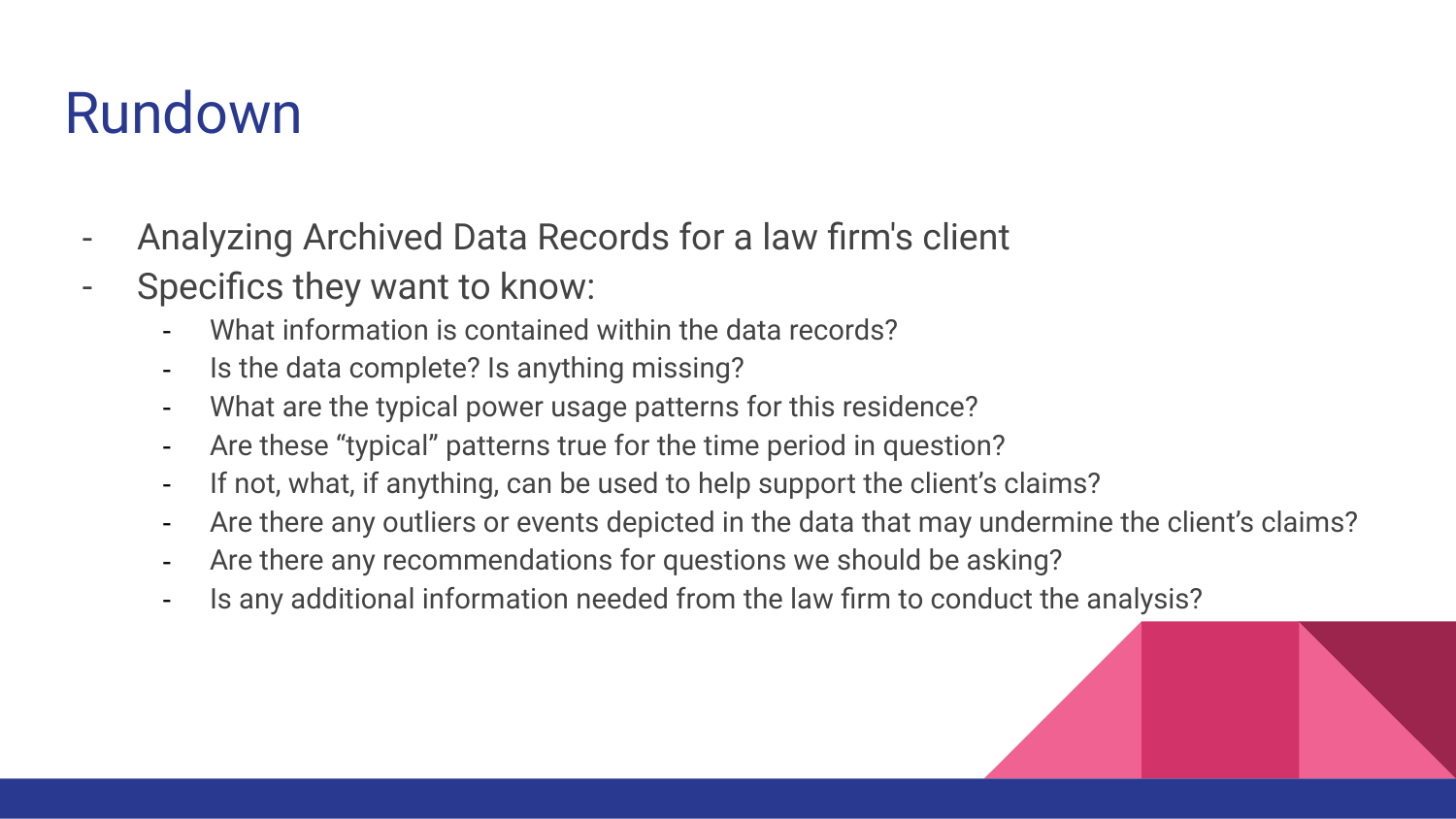

# Rundown
Analyzing Archived Data Records for a law firm's client
Specifics they want to know:
What information is contained within the data records?
Is the data complete? Is anything missing?
What are the typical power usage patterns for this residence?
Are these “typical” patterns true for the time period in question?
If not, what, if anything, can be used to help support the client’s claims?
Are there any outliers or events depicted in the data that may undermine the client’s claims?
Are there any recommendations for questions we should be asking?
Is any additional information needed from the law firm to conduct the analysis?